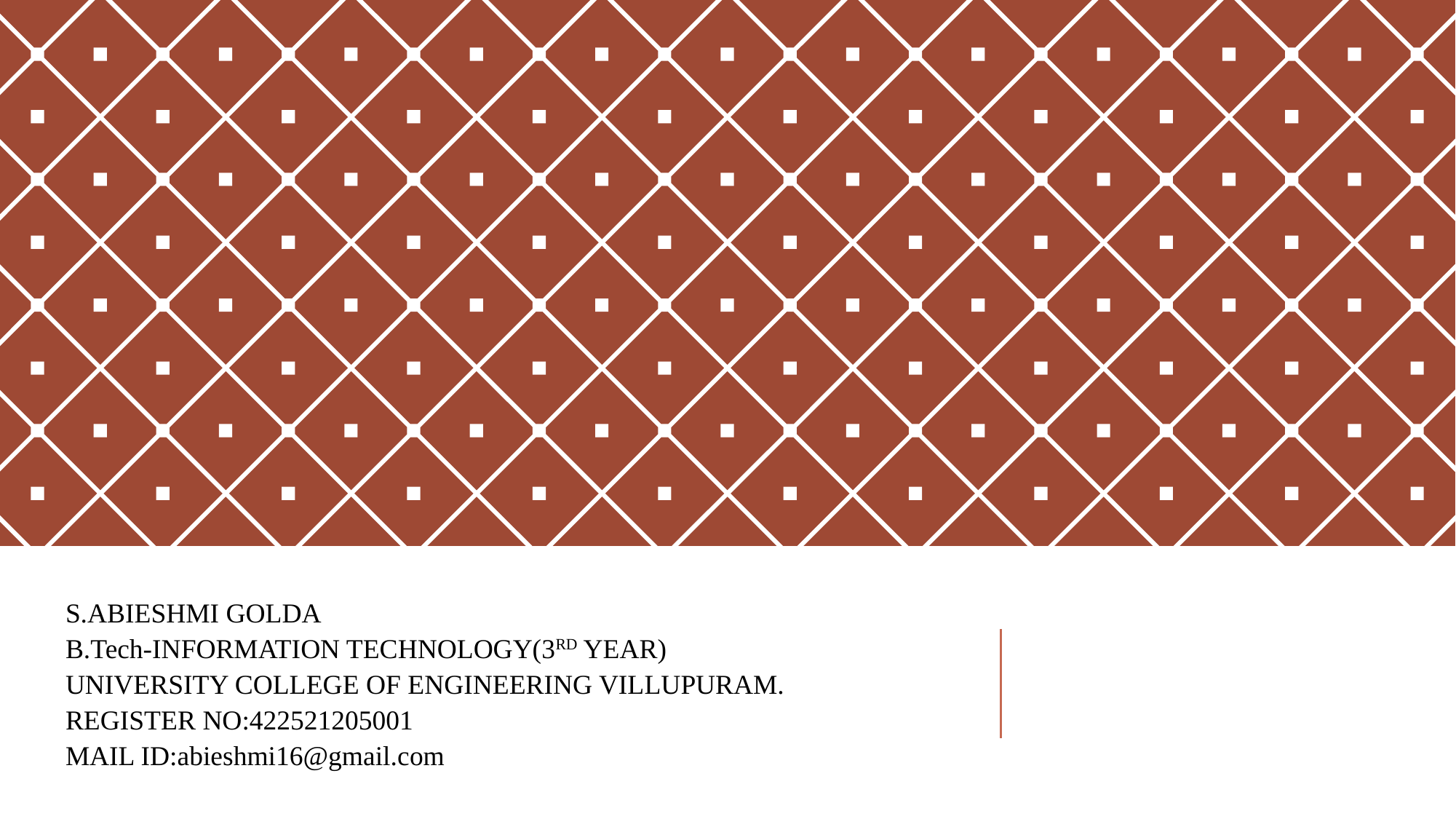

S.ABIESHMI GOLDA
B.Tech-INFORMATION TECHNOLOGY(3RD YEAR)
UNIVERSITY COLLEGE OF ENGINEERING VILLUPURAM.
REGISTER NO:422521205001
MAIL ID:abieshmi16@gmail.com

#